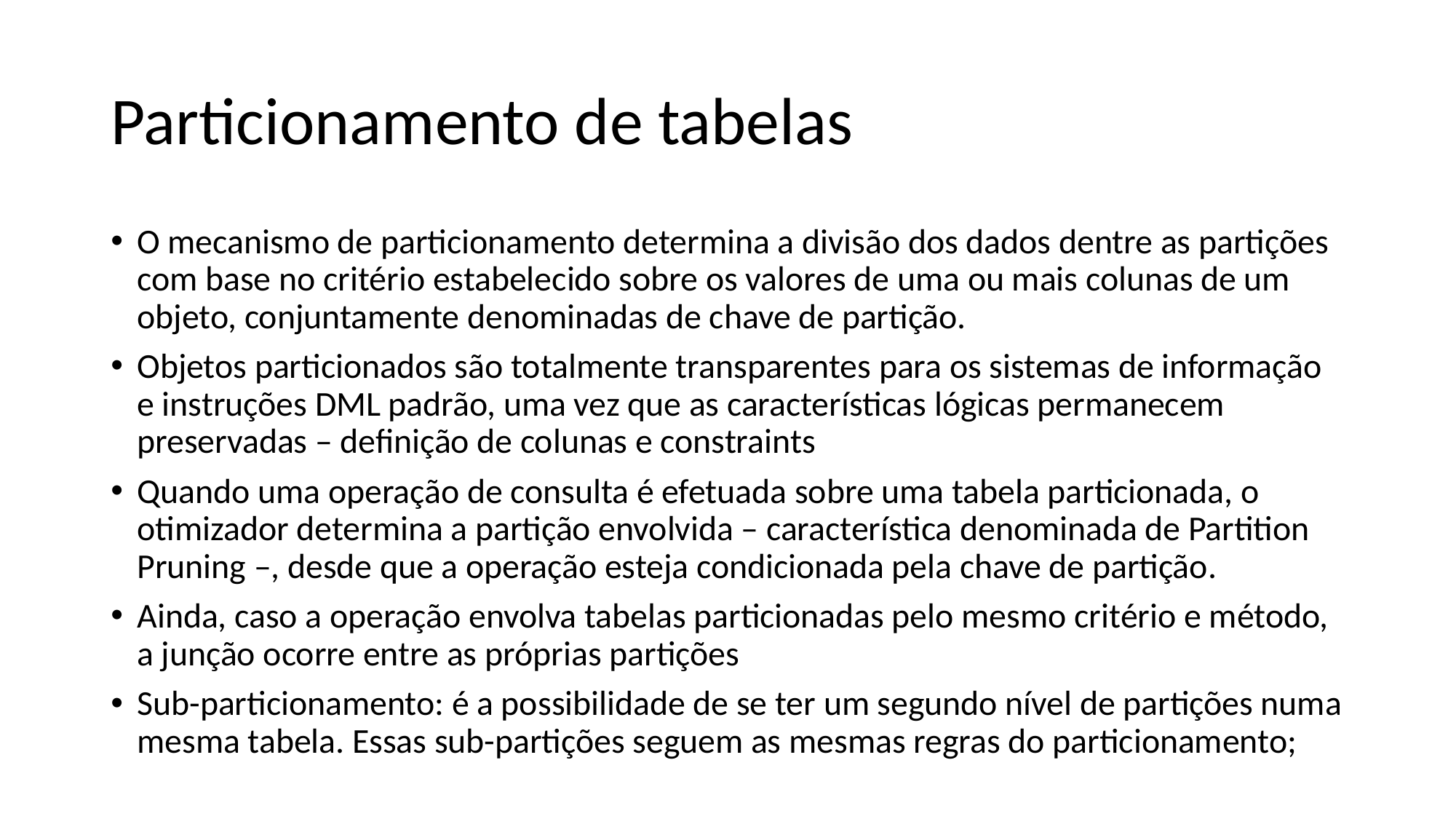

# Particionamento de tabelas
O mecanismo de particionamento determina a divisão dos dados dentre as partições com base no critério estabelecido sobre os valores de uma ou mais colunas de um objeto, conjuntamente denominadas de chave de partição.
Objetos particionados são totalmente transparentes para os sistemas de informação e instruções DML padrão, uma vez que as características lógicas permanecem preservadas – definição de colunas e constraints
Quando uma operação de consulta é efetuada sobre uma tabela particionada, o otimizador determina a partição envolvida – característica denominada de Partition Pruning –, desde que a operação esteja condicionada pela chave de partição.
Ainda, caso a operação envolva tabelas particionadas pelo mesmo critério e método, a junção ocorre entre as próprias partições
Sub-particionamento: é a possibilidade de se ter um segundo nível de partições numa mesma tabela. Essas sub-partições seguem as mesmas regras do particionamento;